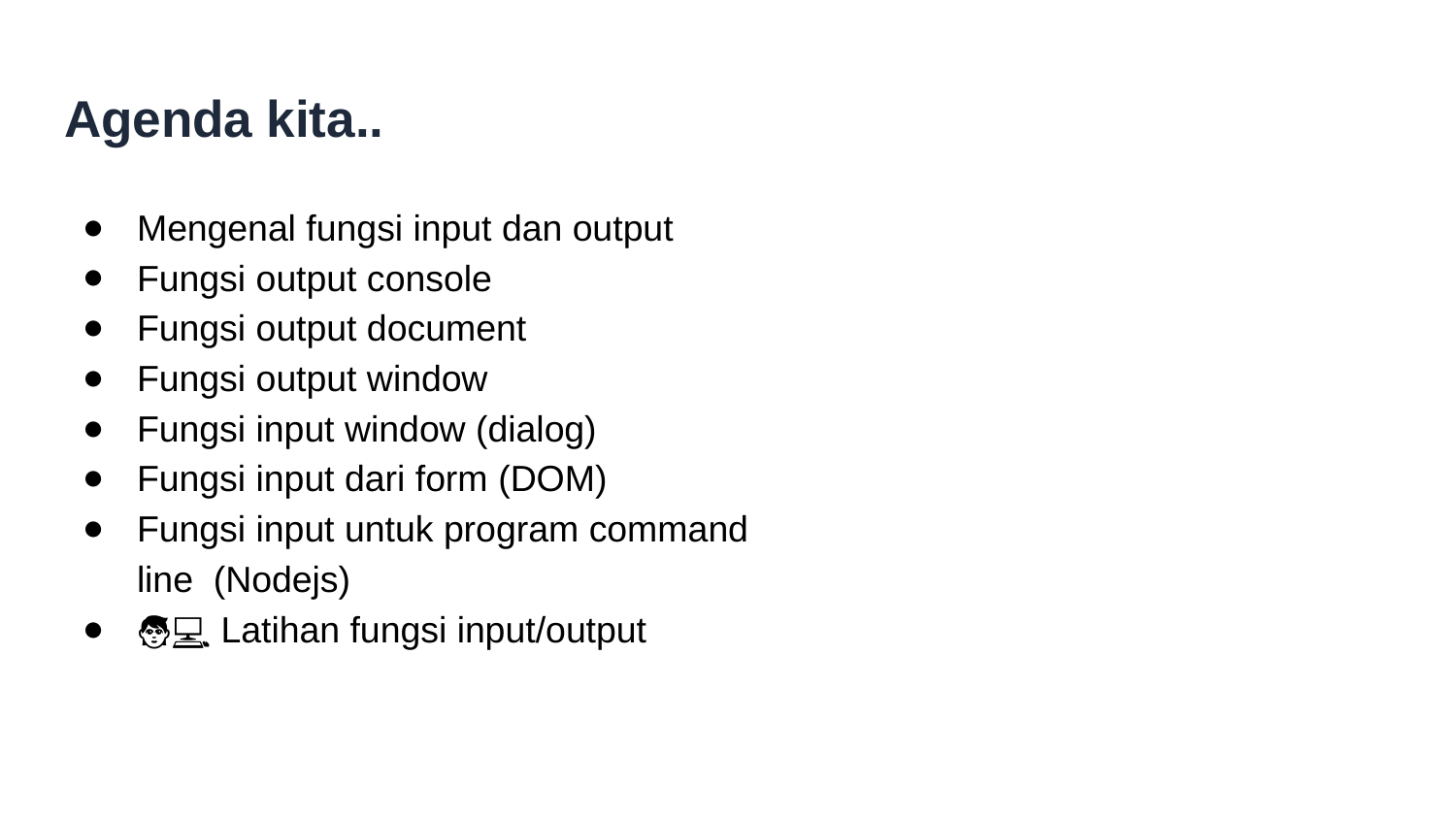

# Agenda kita..
Mengenal fungsi input dan output
Fungsi output console
Fungsi output document
Fungsi output window
Fungsi input window (dialog)
Fungsi input dari form (DOM)
Fungsi input untuk program command line  (Nodejs)
🧑‍💻 Latihan fungsi input/output